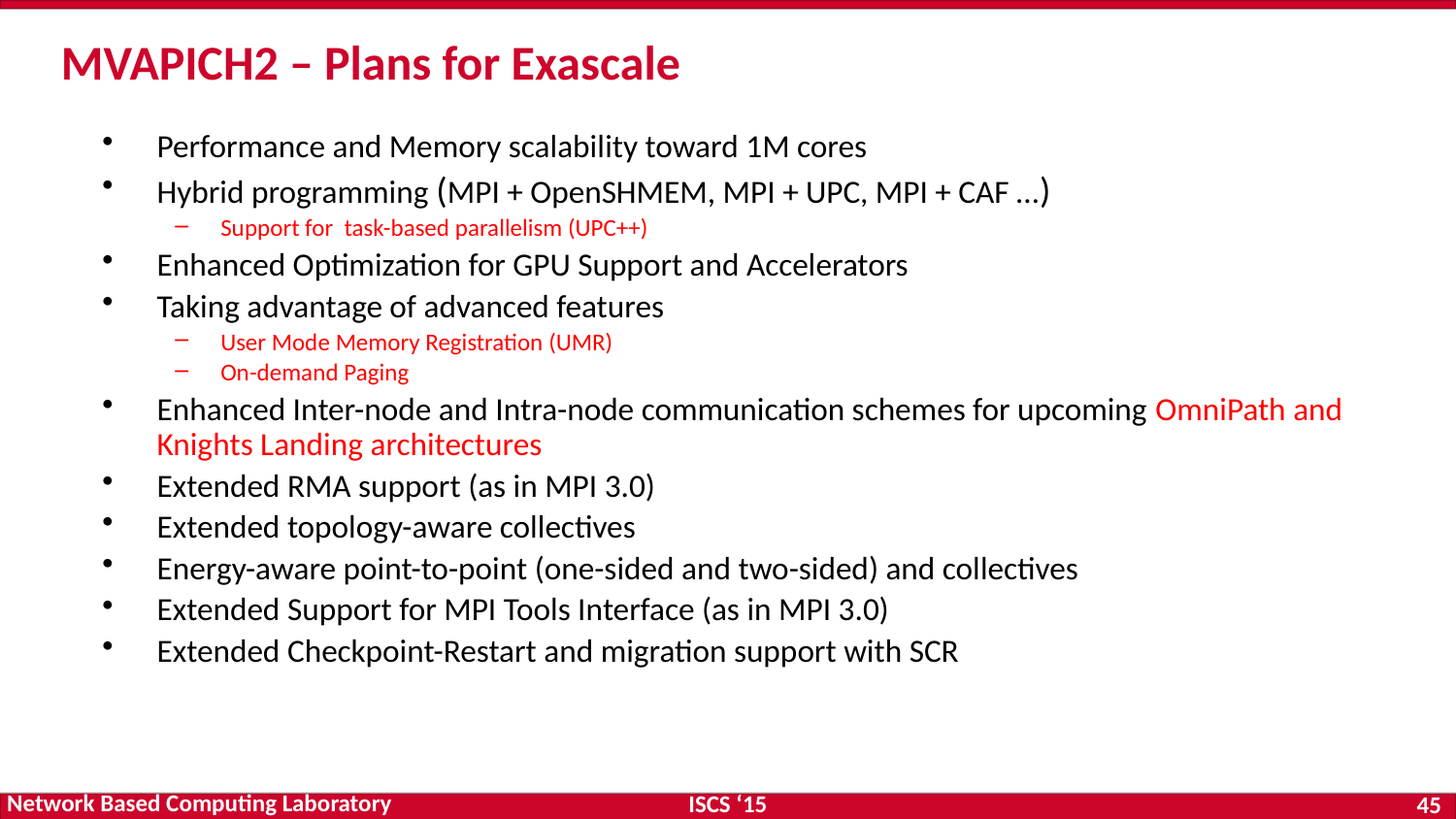

# MVAPICH2 – Plans for Exascale
Performance and Memory scalability toward 1M cores
Hybrid programming (MPI + OpenSHMEM, MPI + UPC, MPI + CAF …)
Support for  task-based parallelism (UPC++)
Enhanced Optimization for GPU Support and Accelerators
Taking advantage of advanced features
User Mode Memory Registration (UMR)
On-demand Paging
Enhanced Inter-node and Intra-node communication schemes for upcoming OmniPath and Knights Landing architectures
Extended RMA support (as in MPI 3.0)
Extended topology-aware collectives
Energy-aware point-to-point (one-sided and two-sided) and collectives
Extended Support for MPI Tools Interface (as in MPI 3.0)
Extended Checkpoint-Restart and migration support with SCR